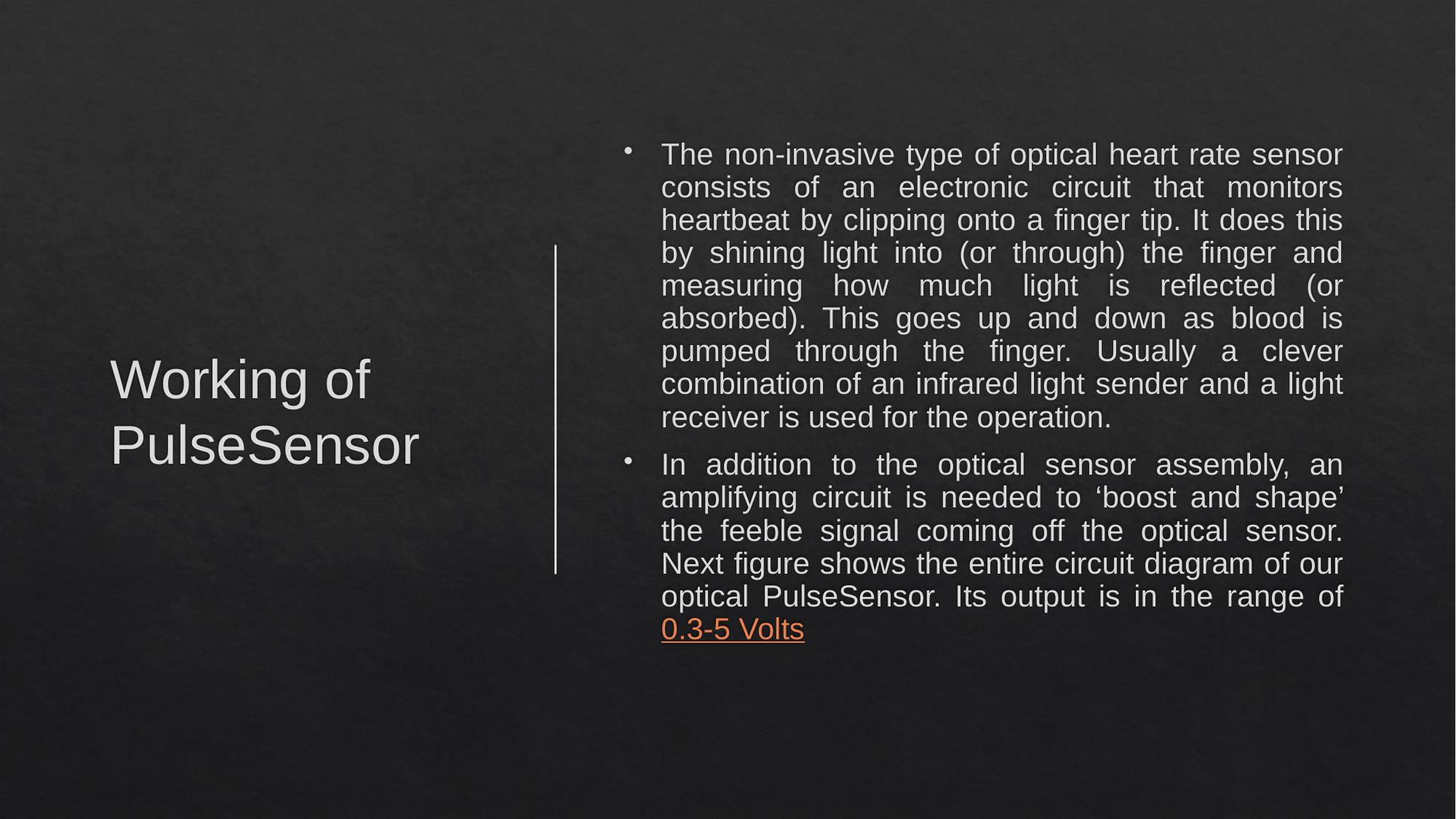

# Working of PulseSensor
The non-invasive type of optical heart rate sensor consists of an electronic circuit that monitors heartbeat by clipping onto a finger tip. It does this by shining light into (or through) the finger and measuring how much light is reflected (or absorbed). This goes up and down as blood is pumped through the finger. Usually a clever combination of an infrared light sender and a light receiver is used for the operation.
In addition to the optical sensor assembly, an amplifying circuit is needed to ‘boost and shape’ the feeble signal coming off the optical sensor. Next figure shows the entire circuit diagram of our optical PulseSensor. Its output is in the range of 0.3-5 Volts